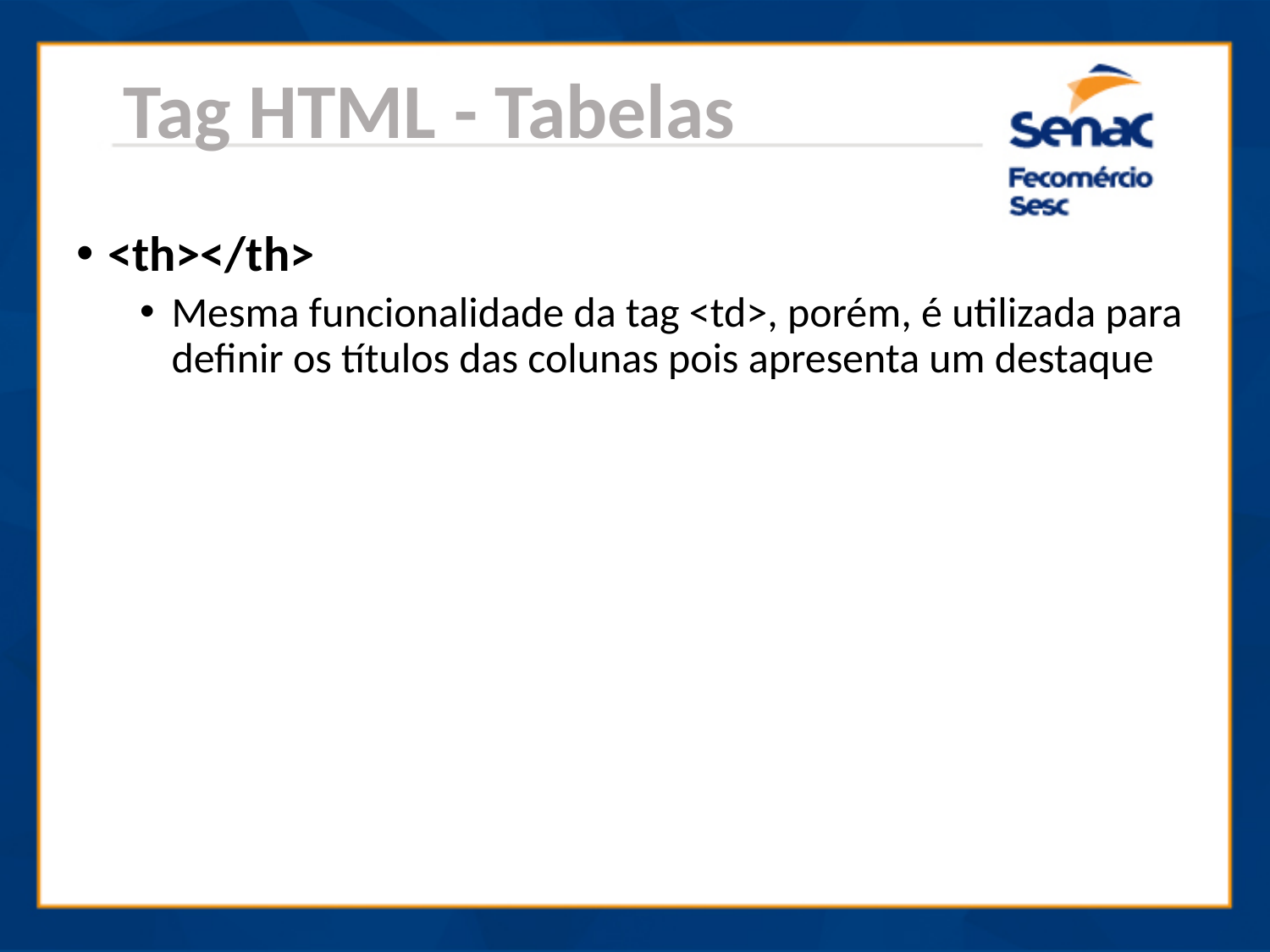

Tag HTML - Tabelas
<th></th>
Mesma funcionalidade da tag <td>, porém, é utilizada para definir os títulos das colunas pois apresenta um destaque